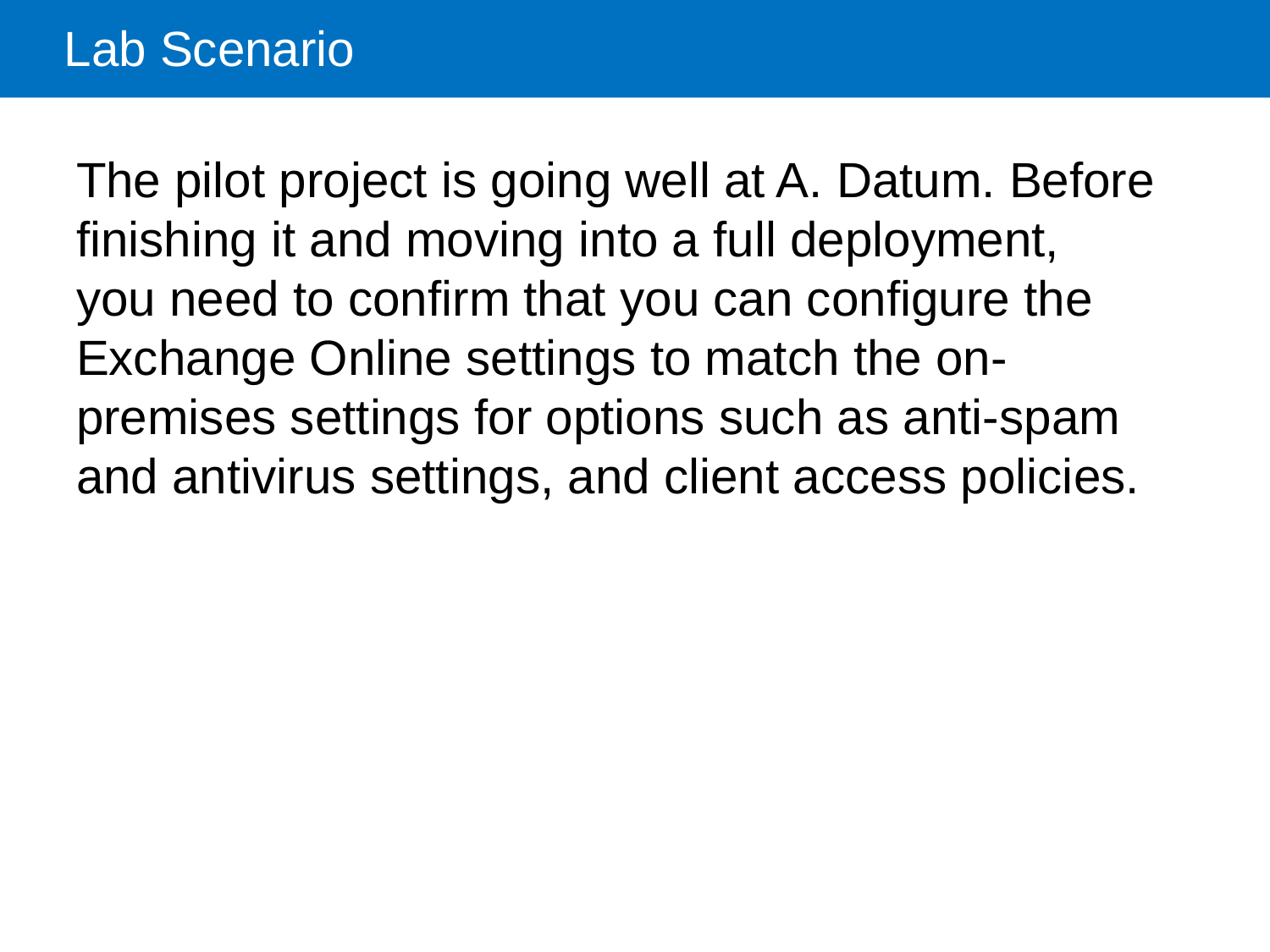

# Lab Scenario
The pilot project is going well at A. Datum. Before finishing it and moving into a full deployment,
you need to confirm that you can configure the Exchange Online settings to match the on-premises settings for options such as anti-spam and antivirus settings, and client access policies.